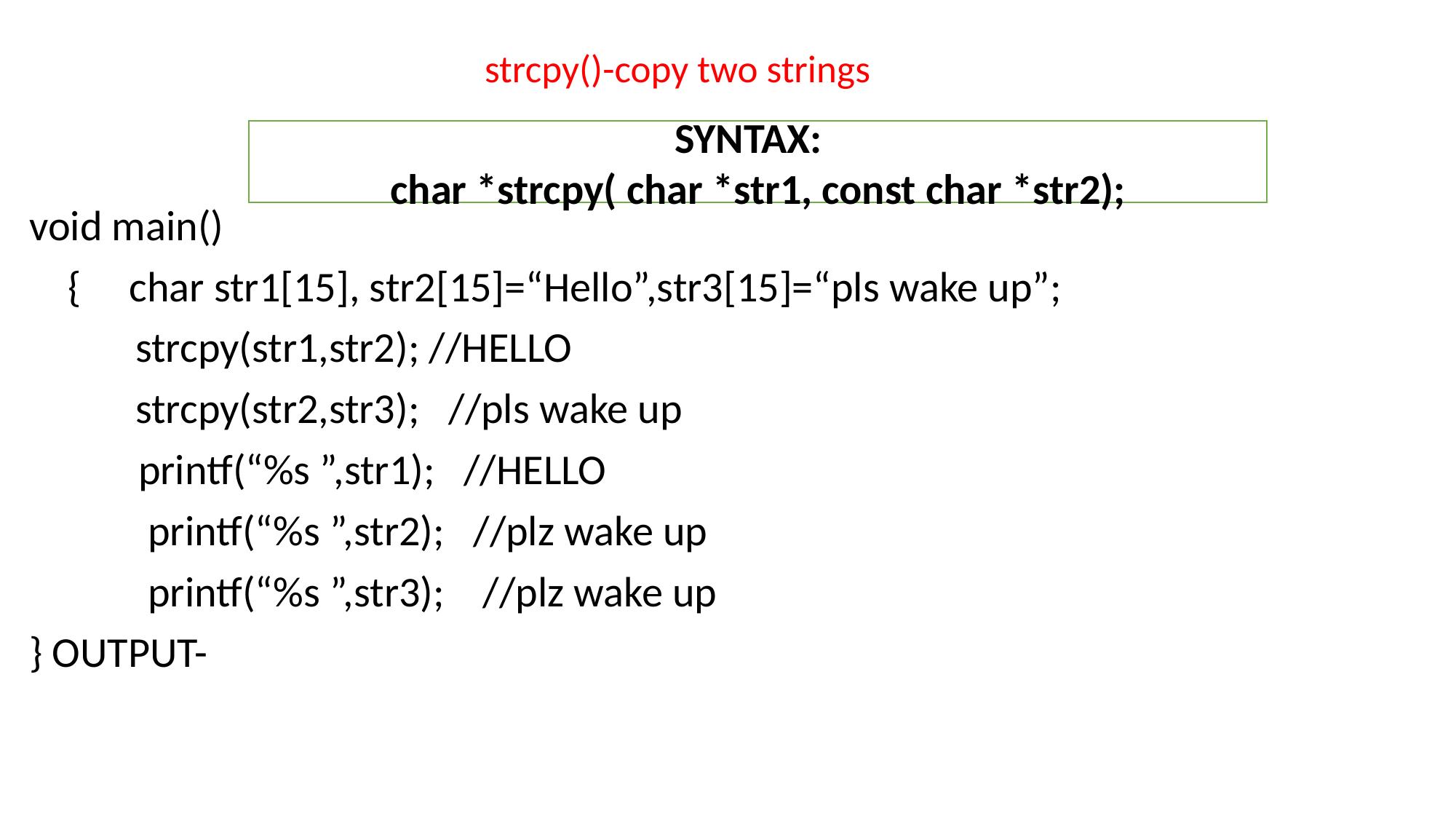

# strcpy()-copy two strings
SYNTAX:
char *strcpy( char *str1, const char *str2);

void main()
    {     char str1[15], str2[15]=“Hello”,str3[15]=“pls wake up”;
           strcpy(str1,str2); //HELLO
           strcpy(str2,str3);   //pls wake up
	printf(“%s ”,str1);   //HELLO
	 printf(“%s ”,str2);   //plz wake up
	 printf(“%s ”,str3);    //plz wake up
} OUTPUT-